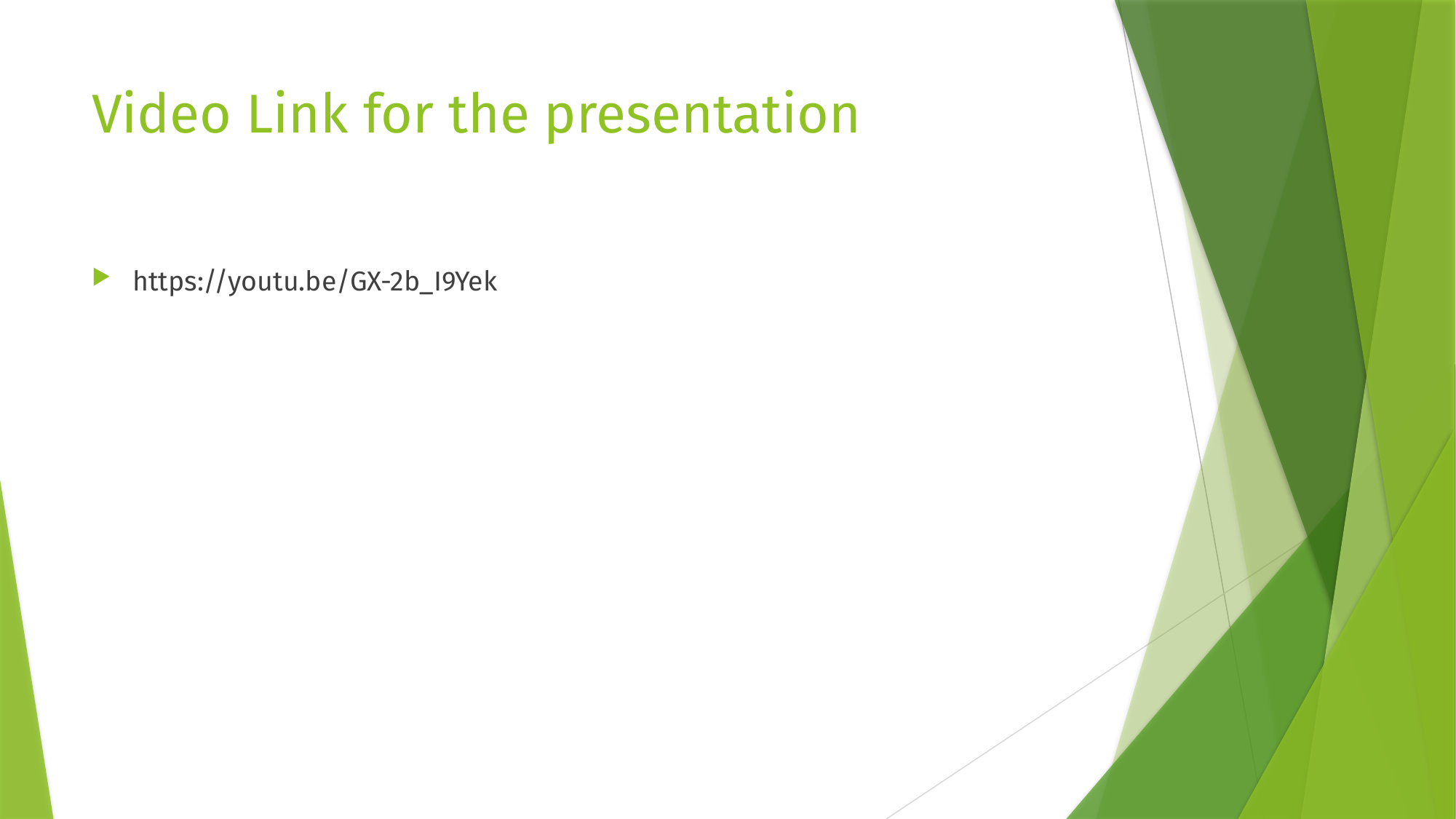

# Video Link for the presentation
https://youtu.be/GX-2b_I9Yek